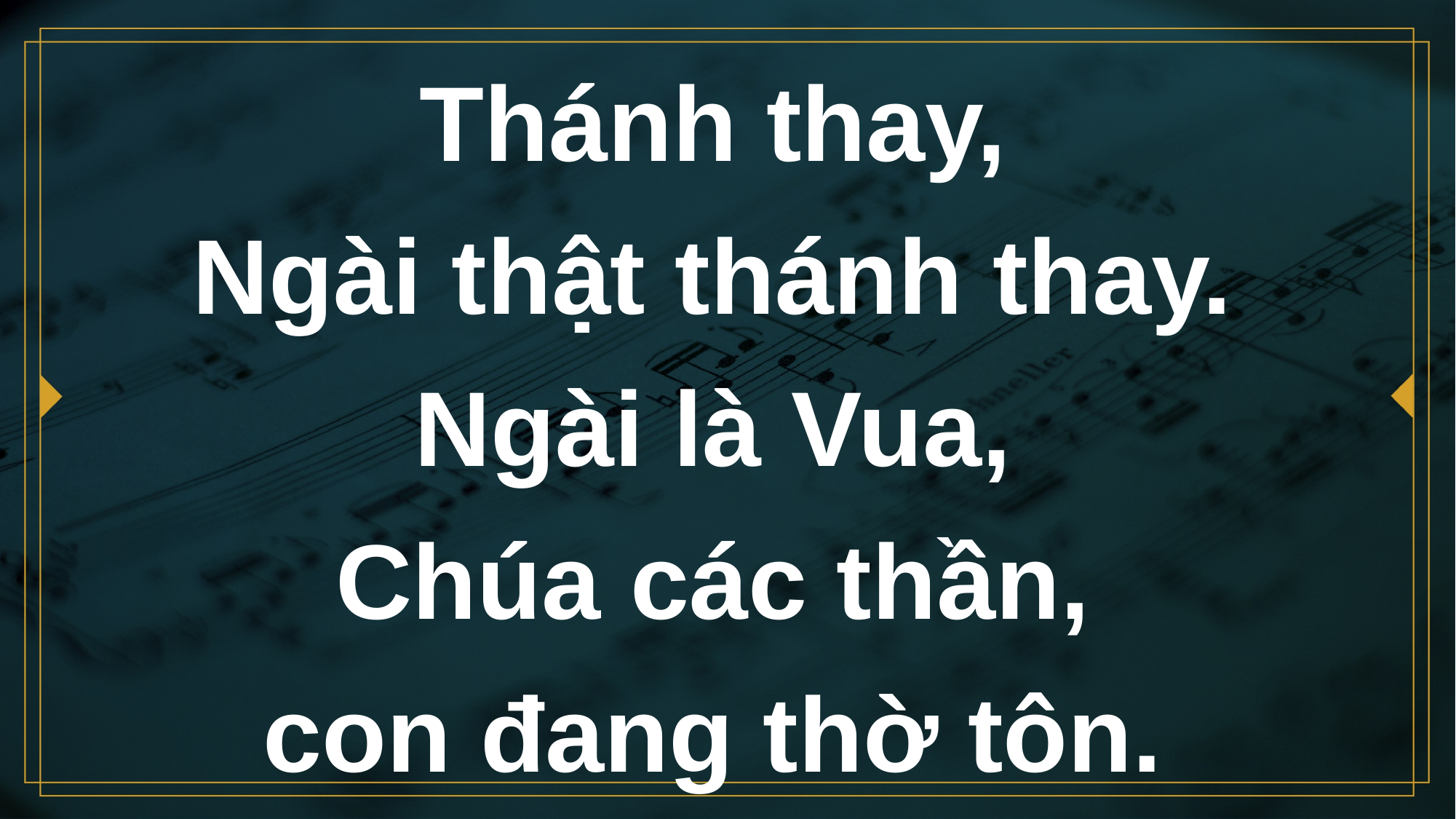

# Thánh thay, Ngài thật thánh thay.
Ngài là Vua,
Chúa các thần,
con đang thờ tôn.